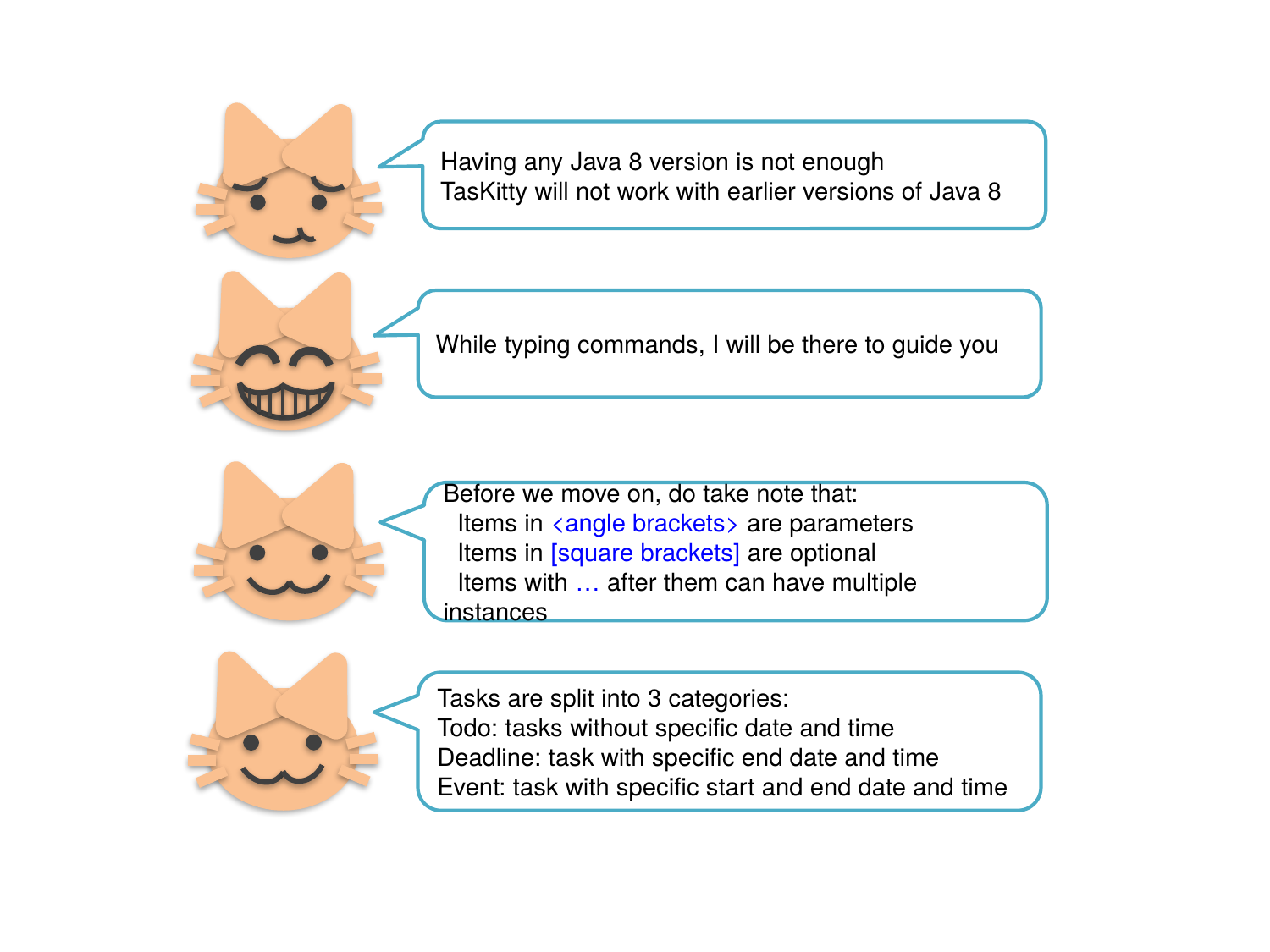

Having any Java 8 version is not enough
TasKitty will not work with earlier versions of Java 8

While typing commands, I will be there to guide you

Before we move on, do take note that:
  Items in <angle brackets> are parameters
  Items in [square brackets] are optional
  Items with … after them can have multiple instances

Tasks are split into 3 categories:
Todo: tasks without specific date and time
Deadline: task with specific end date and time
Event: task with specific start and end date and time